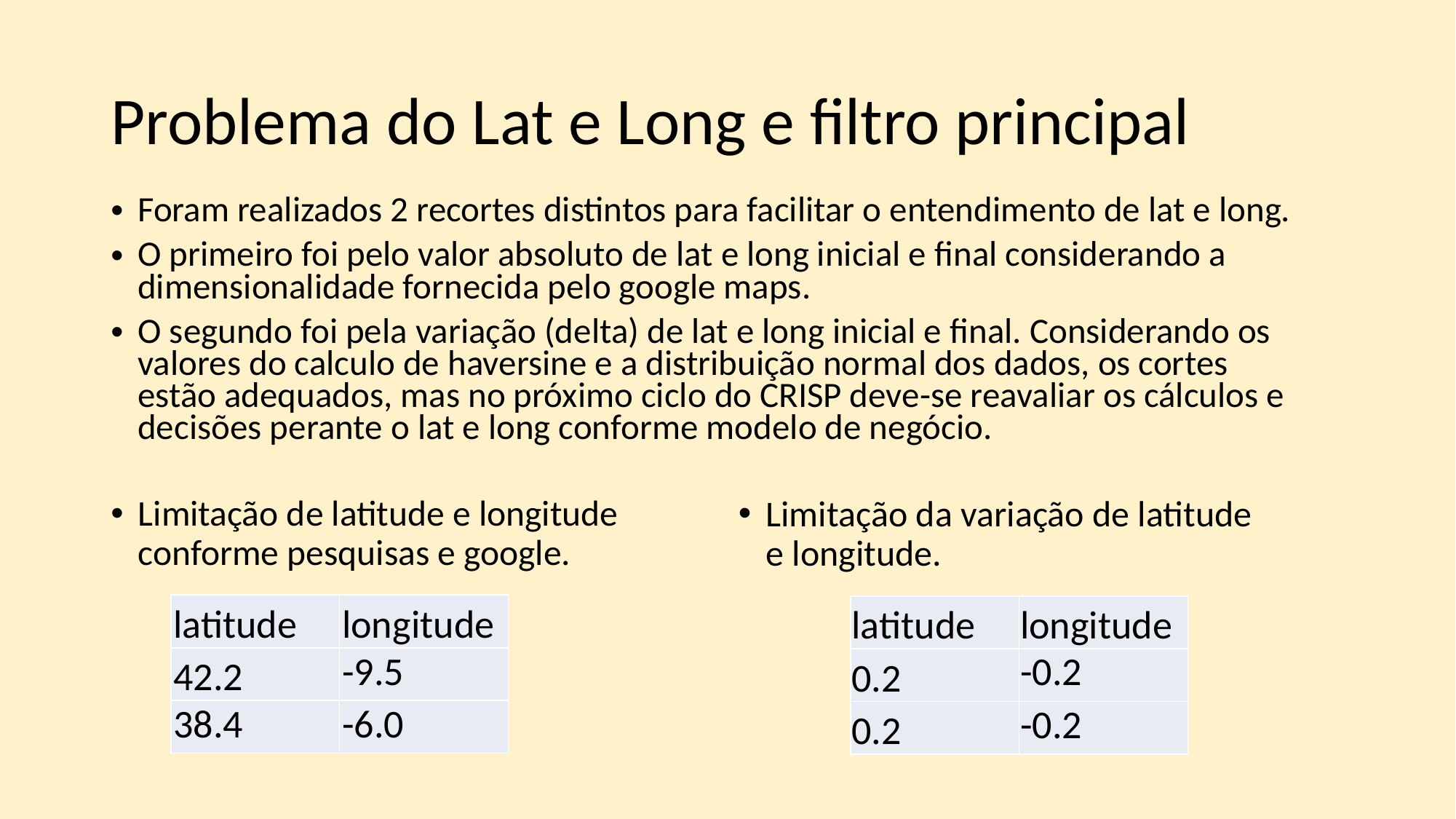

# Problema do Lat e Long e filtro principal
Foram realizados 2 recortes distintos para facilitar o entendimento de lat e long.
O primeiro foi pelo valor absoluto de lat e long inicial e final considerando a dimensionalidade fornecida pelo google maps.
O segundo foi pela variação (delta) de lat e long inicial e final. Considerando os valores do calculo de haversine e a distribuição normal dos dados, os cortes estão adequados, mas no próximo ciclo do CRISP deve-se reavaliar os cálculos e decisões perante o lat e long conforme modelo de negócio.

Limitação da variação de latitude e longitude.
Limitação de latitude e longitude conforme pesquisas e google.
| latitude | longitude |
| --- | --- |
| 42.2 | -9.5 |
| 38.4 | -6.0 |
| latitude | longitude |
| --- | --- |
| 0.2 | -0.2 |
| 0.2 | -0.2 |